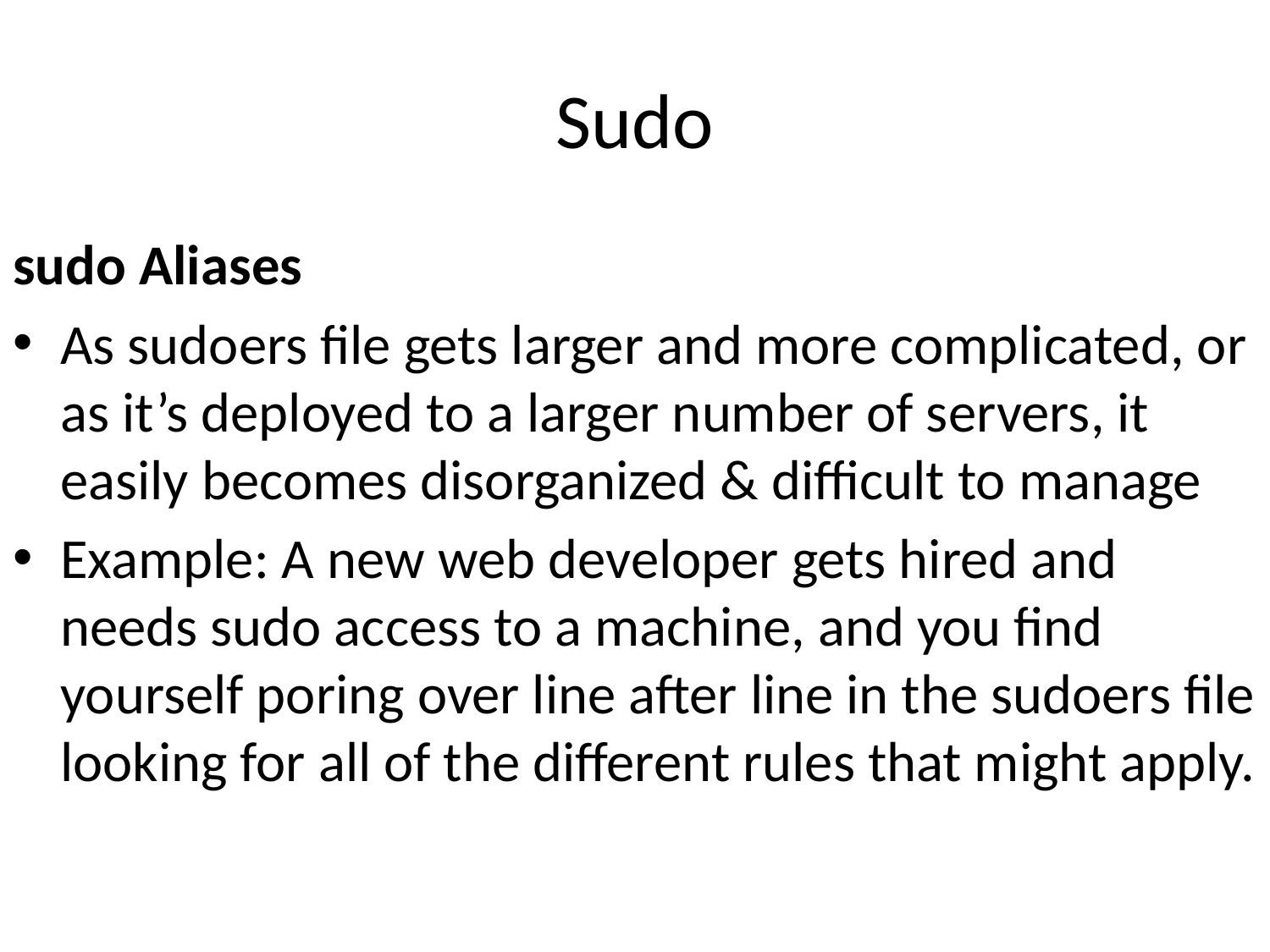

# Sudo
sudo Aliases
As sudoers file gets larger and more complicated, or as it’s deployed to a larger number of servers, it easily becomes disorganized & difficult to manage
Example: A new web developer gets hired and needs sudo access to a machine, and you find yourself poring over line after line in the sudoers file looking for all of the different rules that might apply.